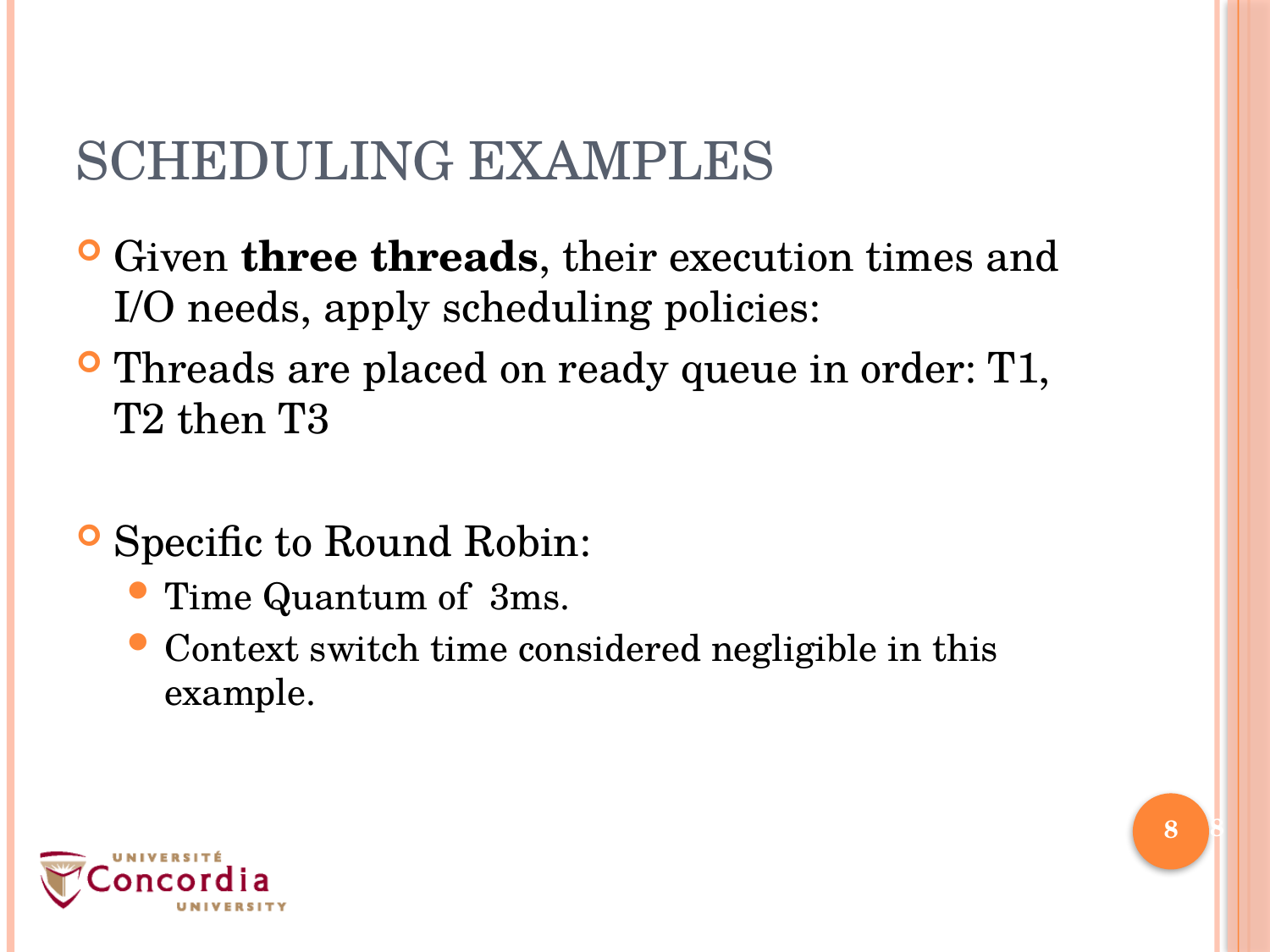

# Scheduling examples
Given three threads, their execution times and I/O needs, apply scheduling policies:
Threads are placed on ready queue in order: T1, T2 then T3

Specific to Round Robin:
Time Quantum of  3ms.
Context switch time considered negligible in this example.
8
8